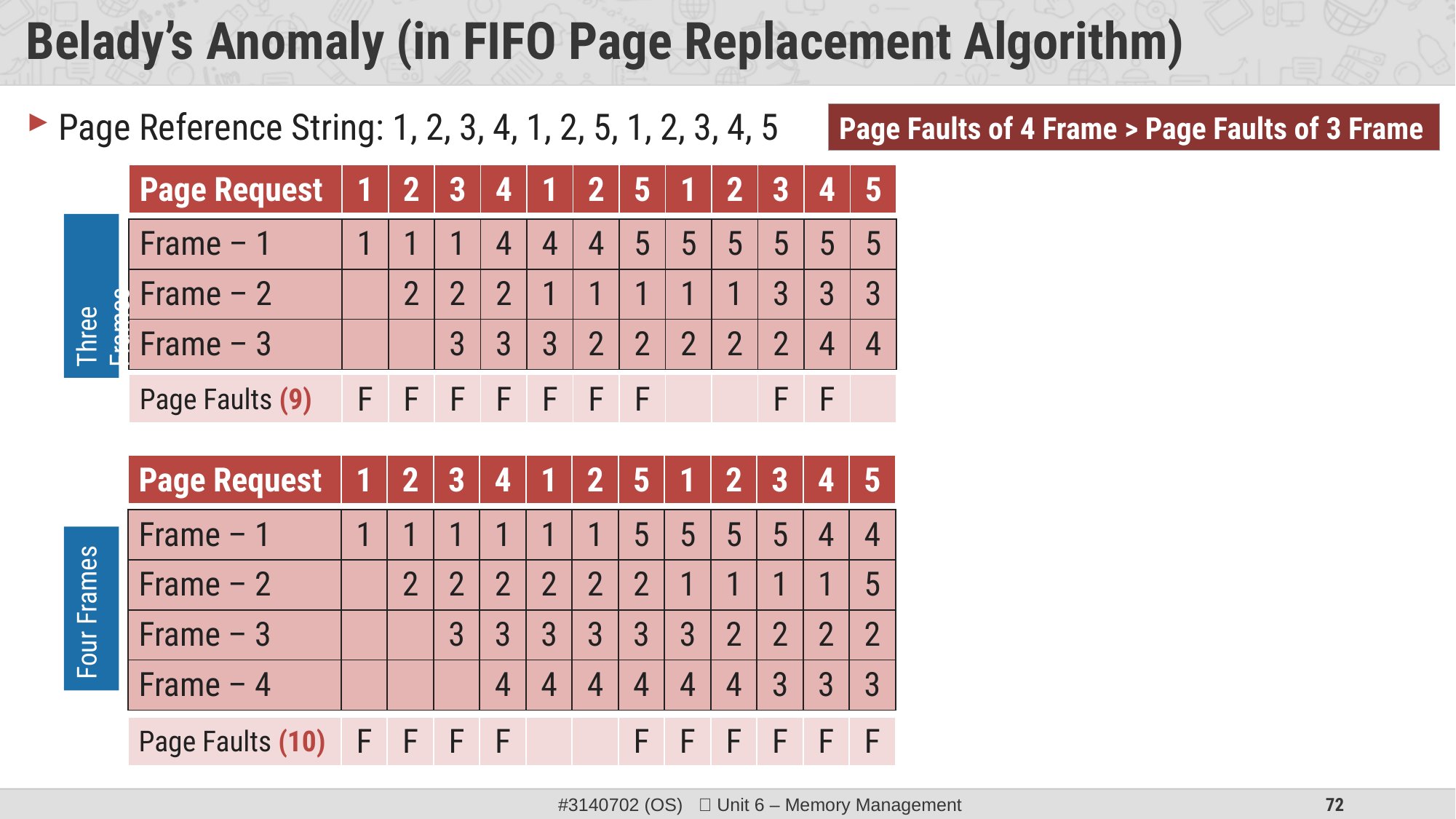

# Belady’s Anomaly (in FIFO Page Replacement Algorithm)
Page Reference String: 1, 2, 3, 4, 1, 2, 5, 1, 2, 3, 4, 5
Page Faults of 4 Frame > Page Faults of 3 Frame
| Page Request | 1 | 2 | 3 | 4 | 1 | 2 | 5 | 1 | 2 | 3 | 4 | 5 |
| --- | --- | --- | --- | --- | --- | --- | --- | --- | --- | --- | --- | --- |
Three Frames
| Frame – 1 | 1 | 1 | 1 | 4 | 4 | 4 | 5 | 5 | 5 | 5 | 5 | 5 |
| --- | --- | --- | --- | --- | --- | --- | --- | --- | --- | --- | --- | --- |
| Frame – 2 |  | 2 | 2 | 2 | 1 | 1 | 1 | 1 | 1 | 3 | 3 | 3 |
| Frame – 3 |  |  | 3 | 3 | 3 | 2 | 2 | 2 | 2 | 2 | 4 | 4 |
| Page Faults (9) | F | F | F | F | F | F | F |  |  | F | F |  |
| --- | --- | --- | --- | --- | --- | --- | --- | --- | --- | --- | --- | --- |
| Page Request | 1 | 2 | 3 | 4 | 1 | 2 | 5 | 1 | 2 | 3 | 4 | 5 |
| --- | --- | --- | --- | --- | --- | --- | --- | --- | --- | --- | --- | --- |
| Frame – 1 | 1 | 1 | 1 | 1 | 1 | 1 | 5 | 5 | 5 | 5 | 4 | 4 |
| --- | --- | --- | --- | --- | --- | --- | --- | --- | --- | --- | --- | --- |
| Frame – 2 |  | 2 | 2 | 2 | 2 | 2 | 2 | 1 | 1 | 1 | 1 | 5 |
| Frame – 3 |  |  | 3 | 3 | 3 | 3 | 3 | 3 | 2 | 2 | 2 | 2 |
| Frame – 4 |  |  |  | 4 | 4 | 4 | 4 | 4 | 4 | 3 | 3 | 3 |
Four Frames
| Page Faults (10) | F | F | F | F |  |  | F | F | F | F | F | F |
| --- | --- | --- | --- | --- | --- | --- | --- | --- | --- | --- | --- | --- |